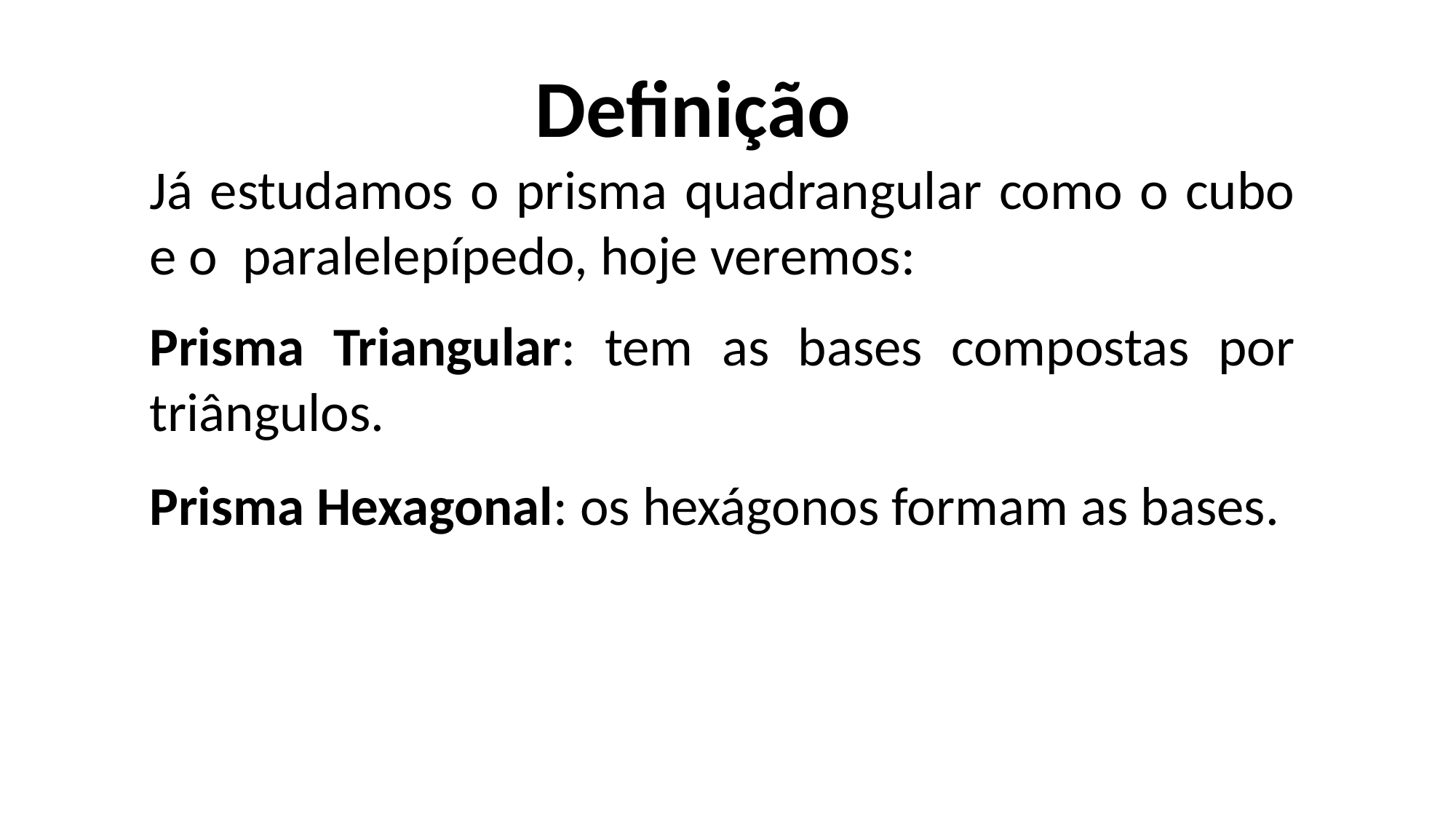

Definição
Já estudamos o prisma quadrangular como o cubo e o  paralelepípedo, hoje veremos:

Prisma Triangular: tem as bases compostas por triângulos.

Prisma Hexagonal: os hexágonos formam as bases.